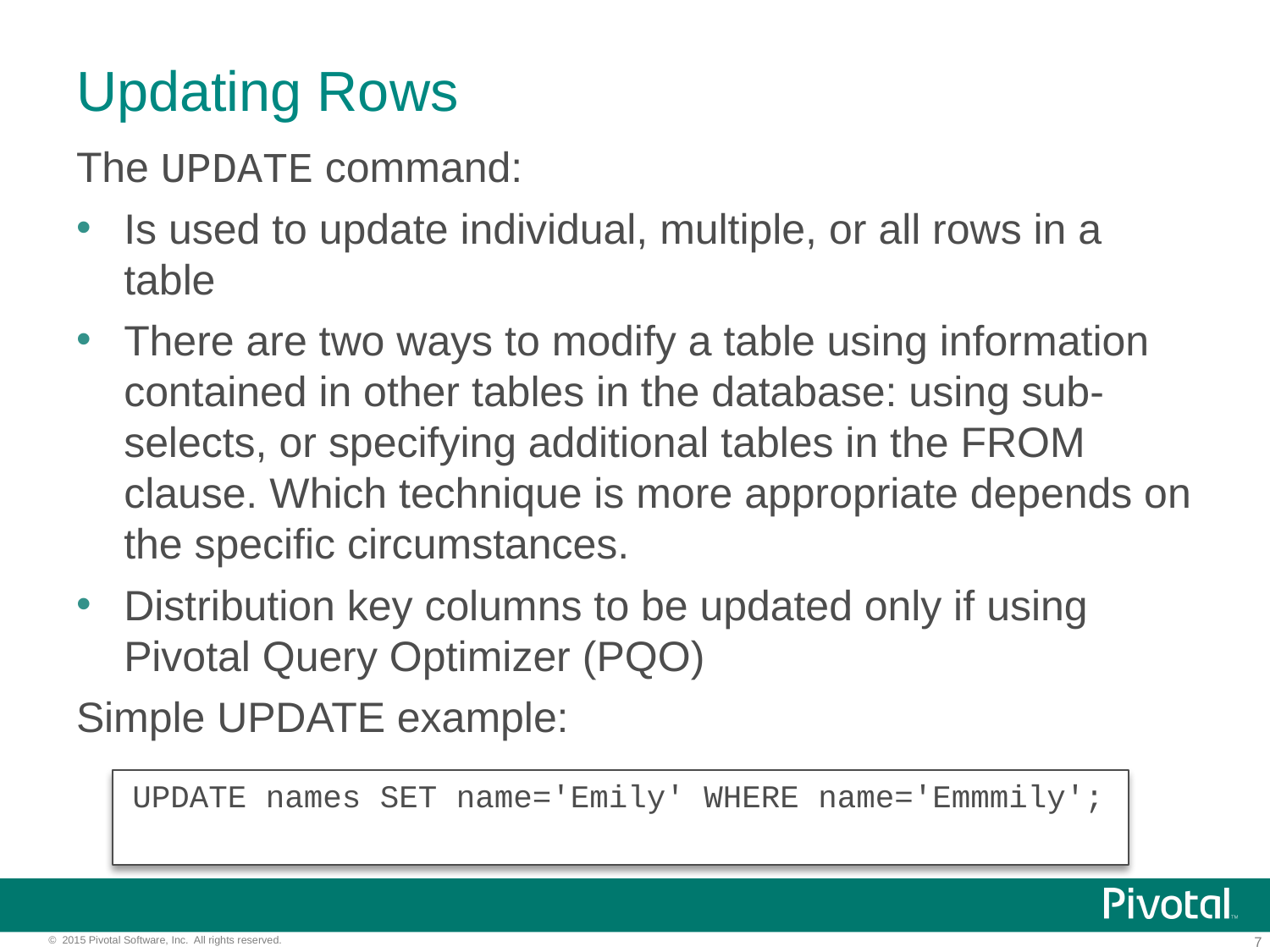

# Updating Rows
The UPDATE command:
Is used to update individual, multiple, or all rows in a table
There are two ways to modify a table using information contained in other tables in the database: using sub-selects, or specifying additional tables in the FROM clause. Which technique is more appropriate depends on the specific circumstances.
Distribution key columns to be updated only if using Pivotal Query Optimizer (PQO)
Simple UPDATE example:

UPDATE names SET name='Emily' WHERE name='Emmmily';